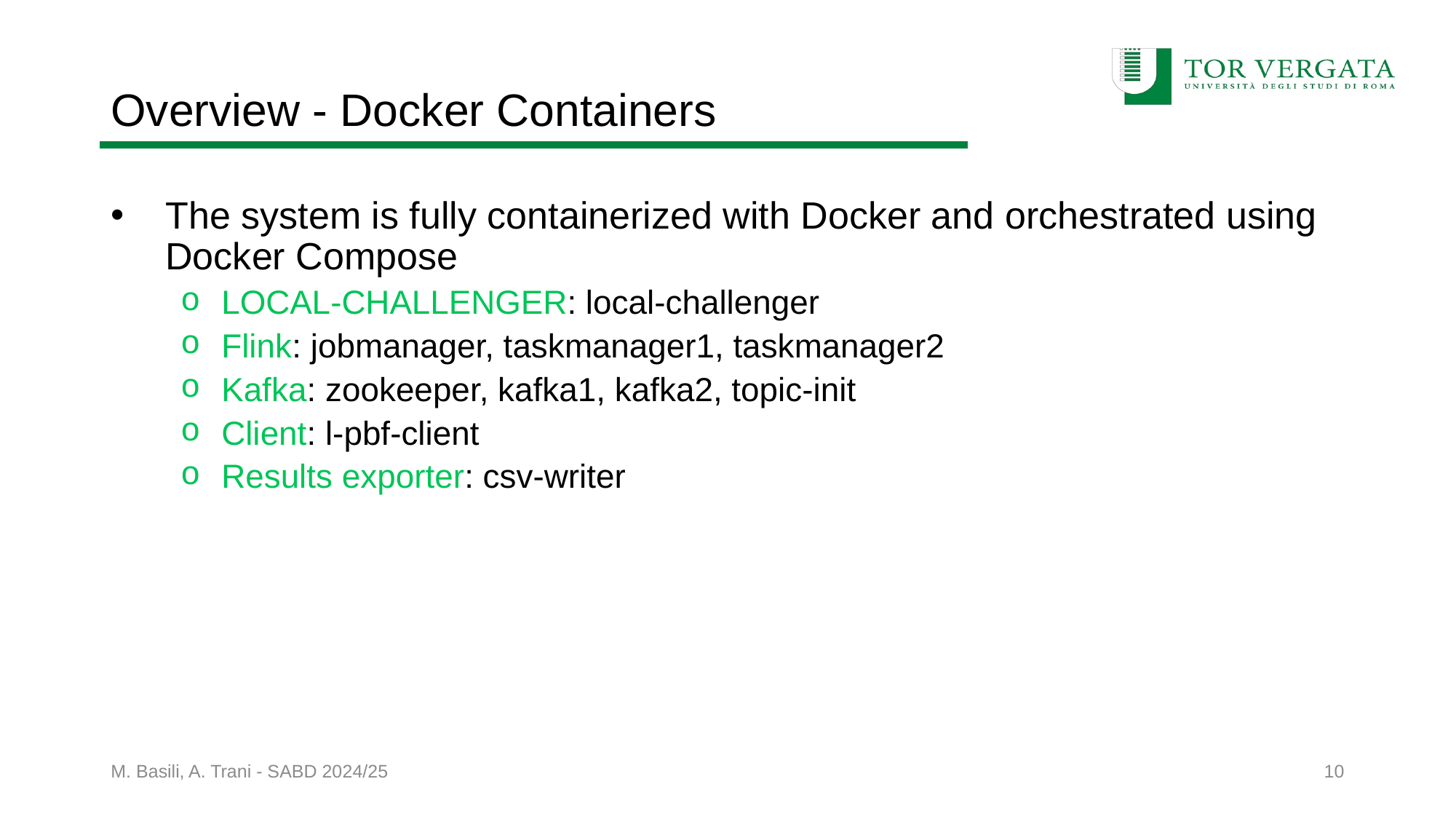

# Overview - Docker Containers
The system is fully containerized with Docker and orchestrated using Docker Compose
LOCAL-CHALLENGER: local-challenger
Flink: jobmanager, taskmanager1, taskmanager2
Kafka: zookeeper, kafka1, kafka2, topic-init
Client: l-pbf-client
Results exporter: csv-writer
M. Basili, A. Trani - SABD 2024/25
10